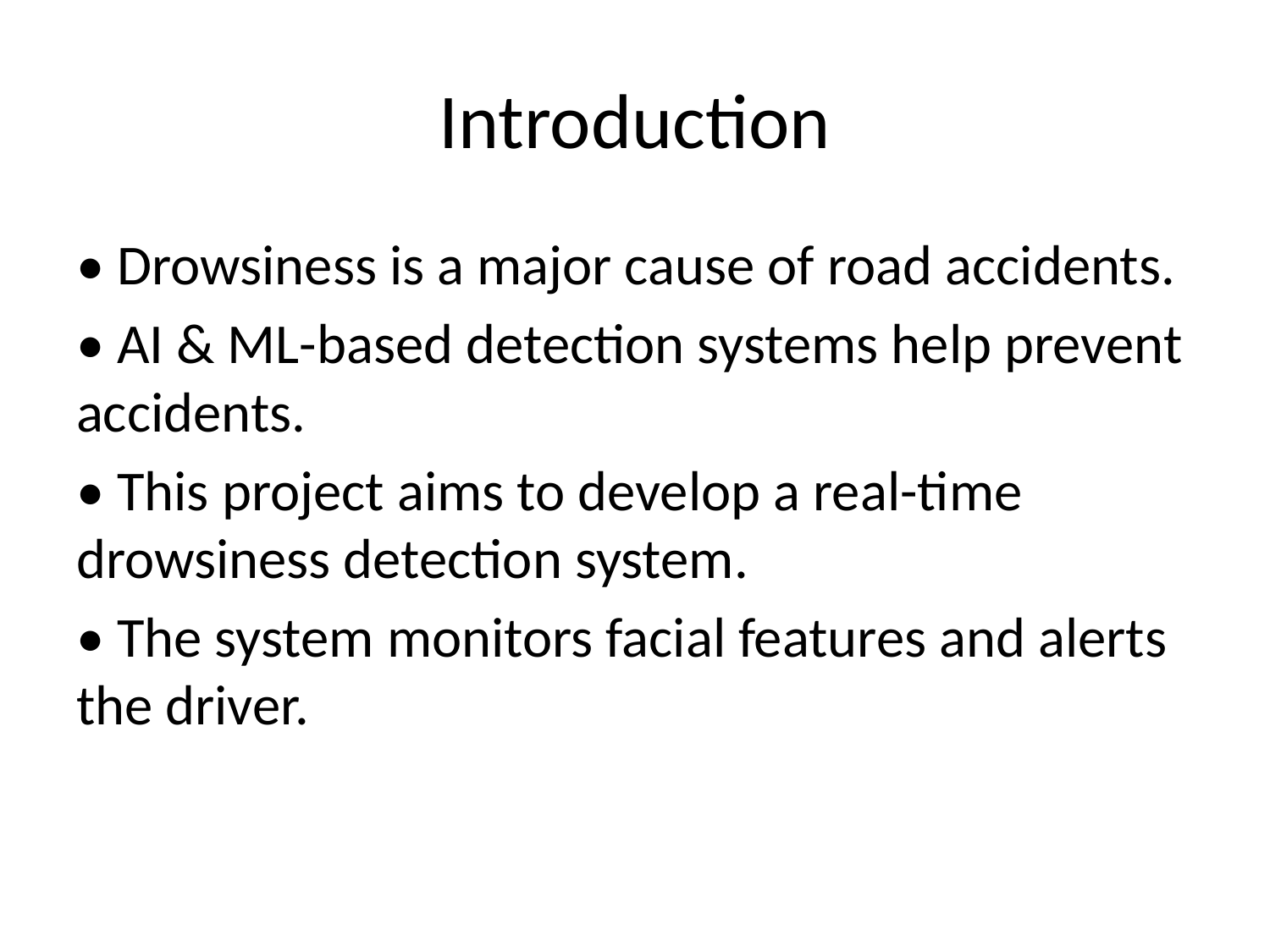

# Introduction
• Drowsiness is a major cause of road accidents.
• AI & ML-based detection systems help prevent accidents.
• This project aims to develop a real-time drowsiness detection system.
• The system monitors facial features and alerts the driver.